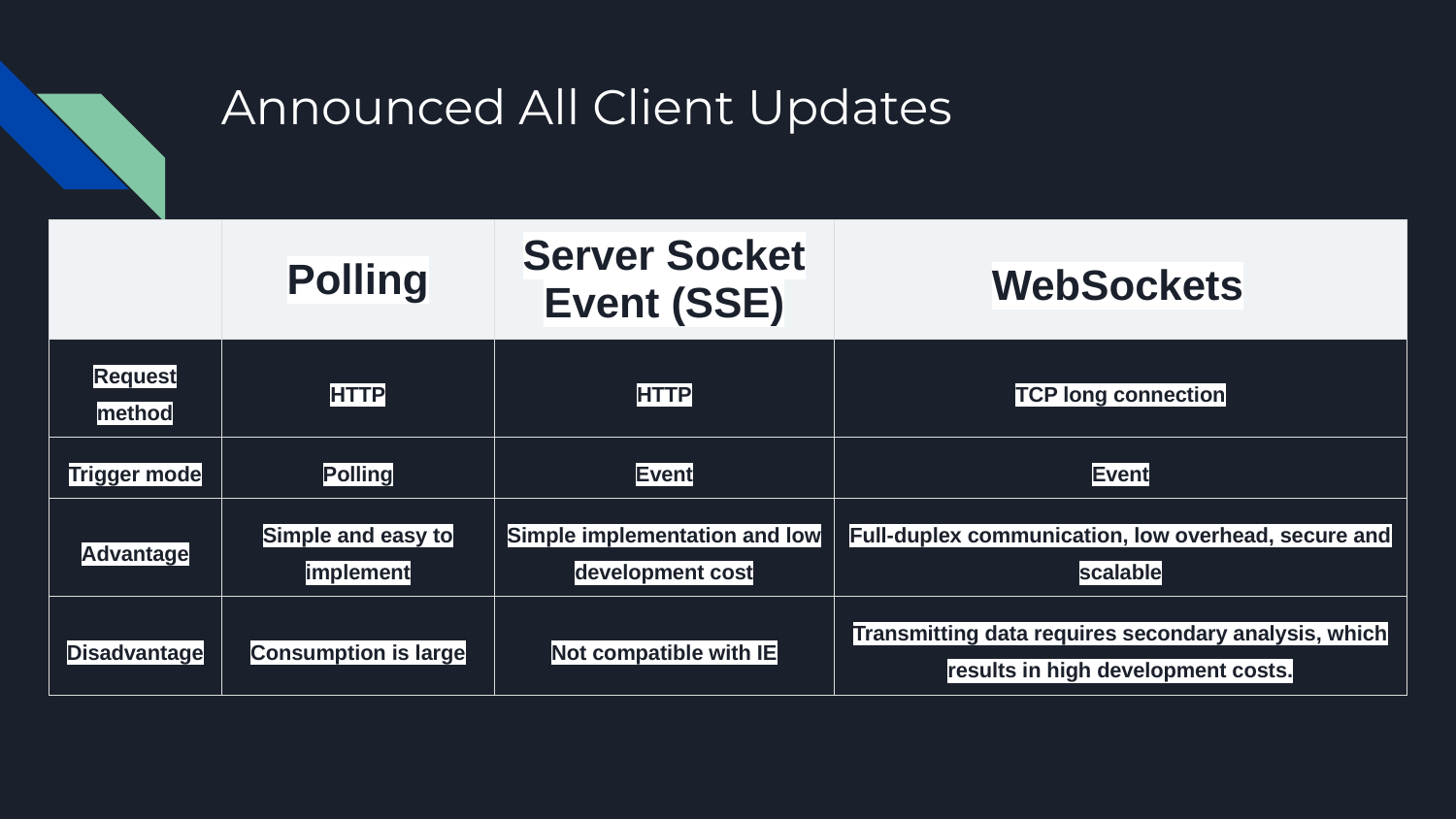

# Announced All Client Updates
|  | Polling | Server Socket Event (SSE) | WebSockets |
| --- | --- | --- | --- |
| Request method | HTTP | HTTP | TCP long connection |
| Trigger mode | Polling | Event | Event |
| Advantage | Simple and easy to implement | Simple implementation and low development cost | Full-duplex communication, low overhead, secure and scalable |
| Disadvantage | Consumption is large | Not compatible with IE | Transmitting data requires secondary analysis, which results in high development costs. |